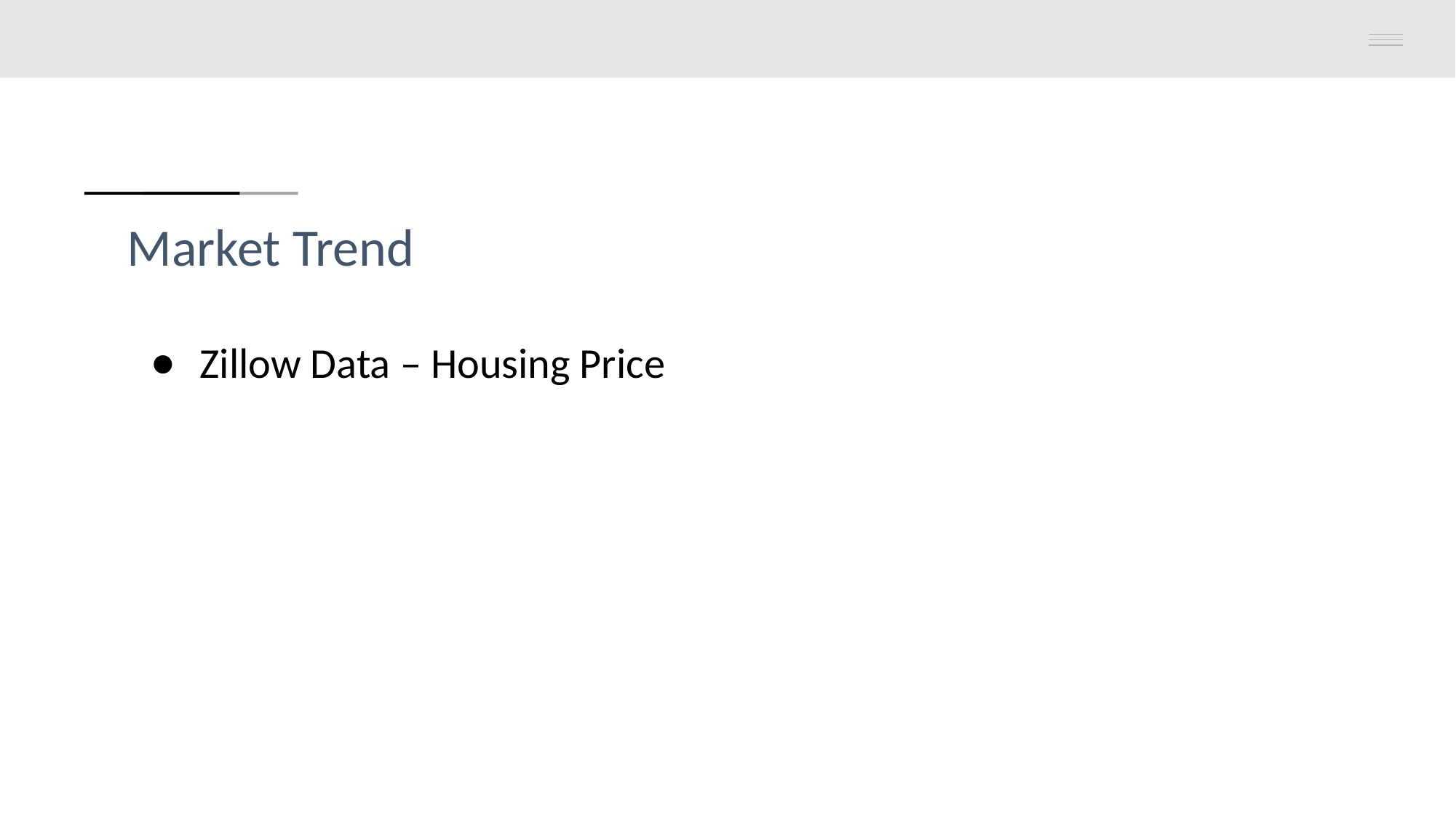

# Market Trend
Zillow Data – Housing Price